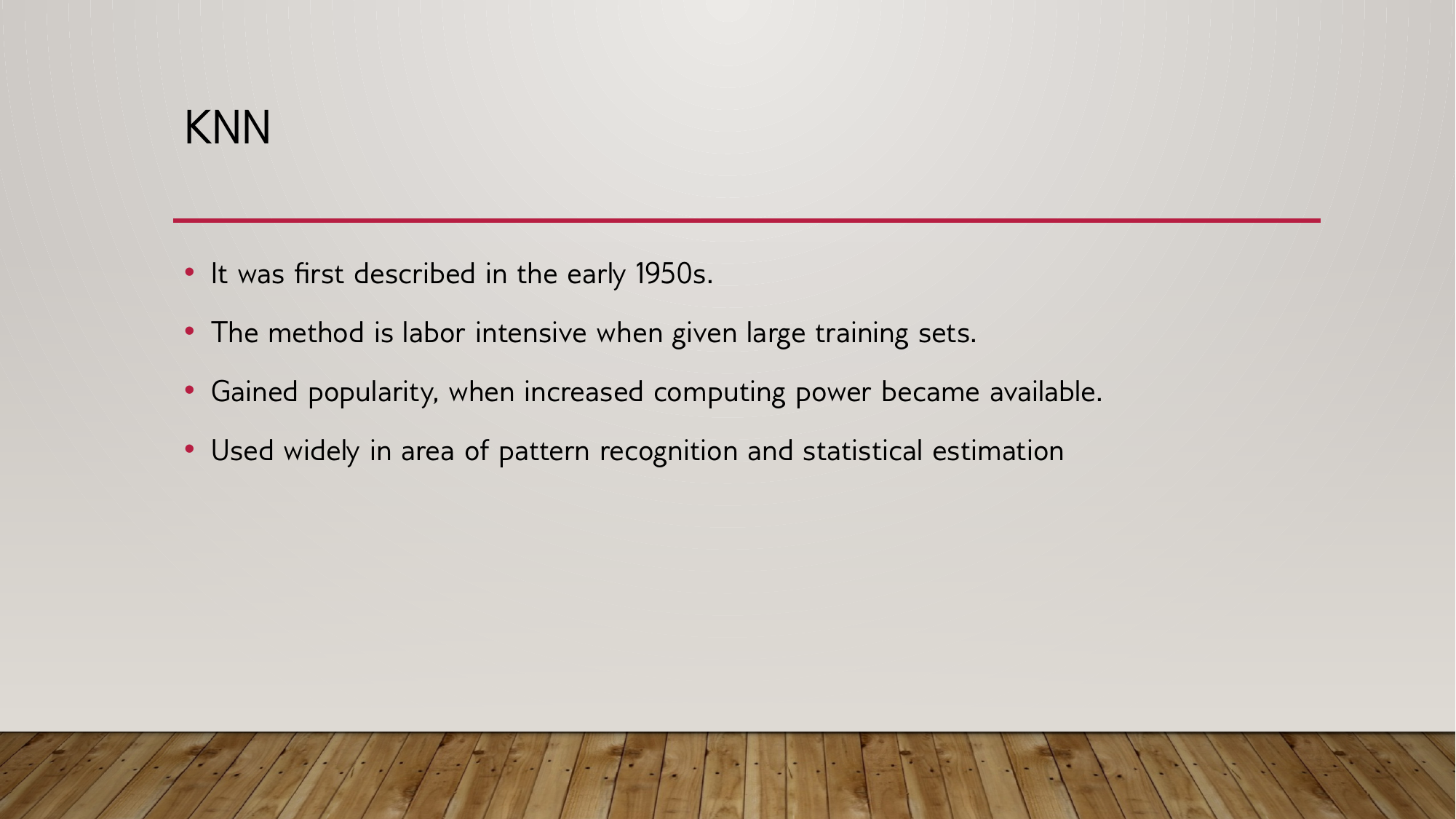

# knn
It was first described in the early 1950s.
The method is labor intensive when given large training sets.
Gained popularity, when increased computing power became available.
Used widely in area of pattern recognition and statistical estimation